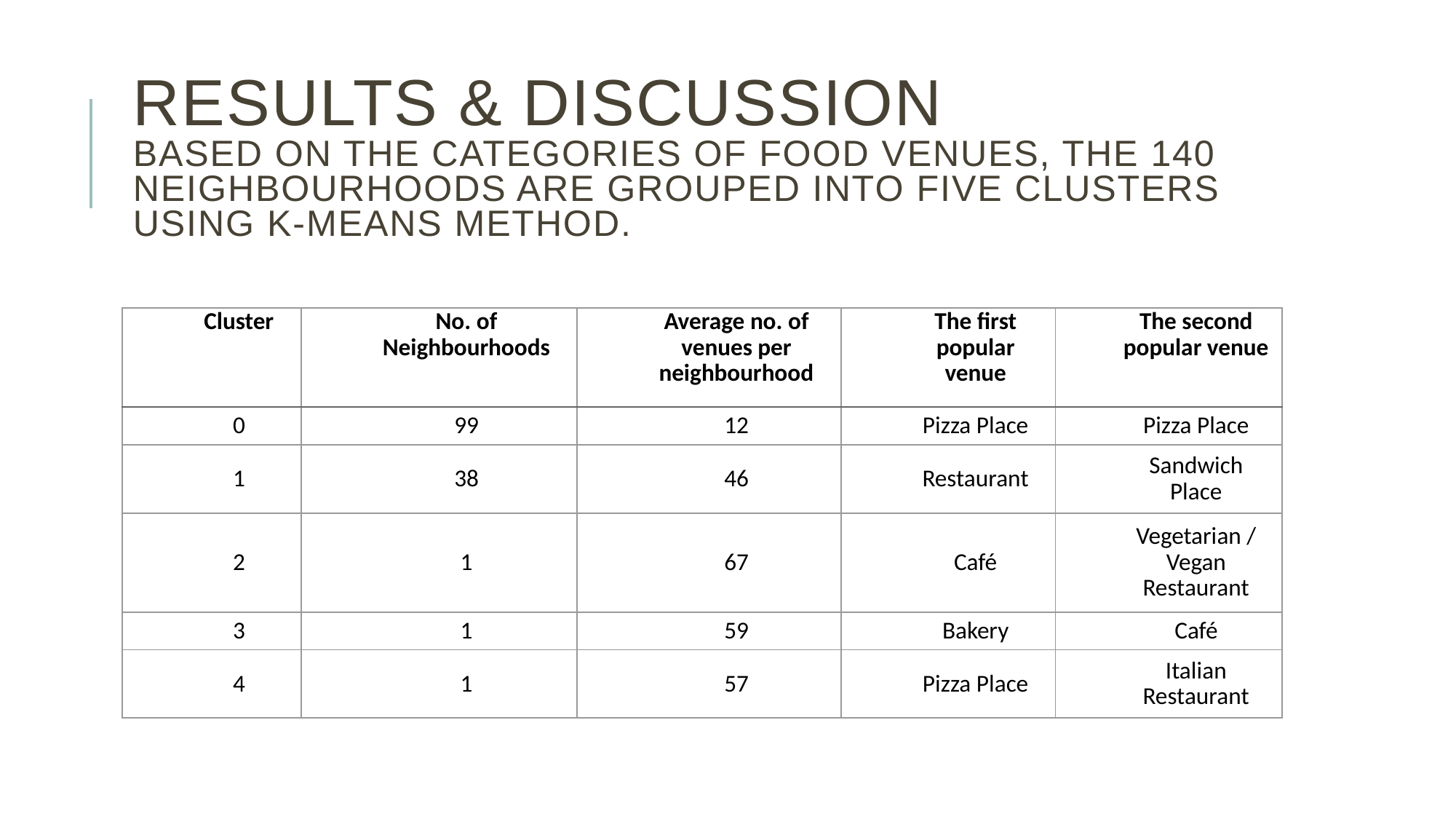

# RESULTs & Discussion Based on the categories of food venues, the 140 neighbourhoods are grouped into five clusters using k-Means method.
| Cluster | No. of Neighbourhoods | Average no. of venues per neighbourhood | The first popular venue | The second popular venue |
| --- | --- | --- | --- | --- |
| 0 | 99 | 12 | Pizza Place | Pizza Place |
| 1 | 38 | 46 | Restaurant | Sandwich Place |
| 2 | 1 | 67 | Café | Vegetarian / Vegan Restaurant |
| 3 | 1 | 59 | Bakery | Café |
| 4 | 1 | 57 | Pizza Place | Italian Restaurant |